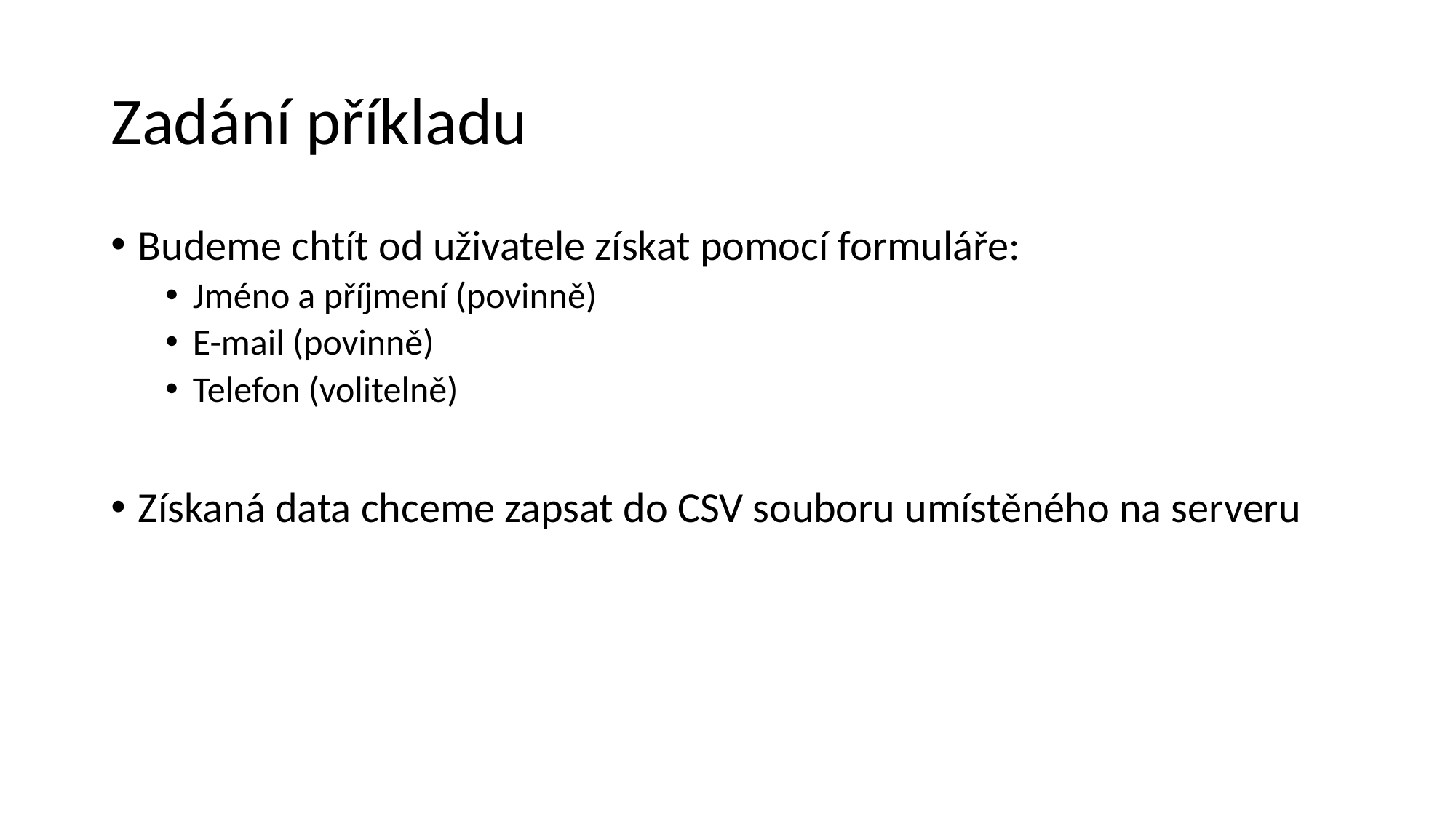

# Zadání příkladu
Budeme chtít od uživatele získat pomocí formuláře:
Jméno a příjmení (povinně)
E-mail (povinně)
Telefon (volitelně)

Získaná data chceme zapsat do CSV souboru umístěného na serveru